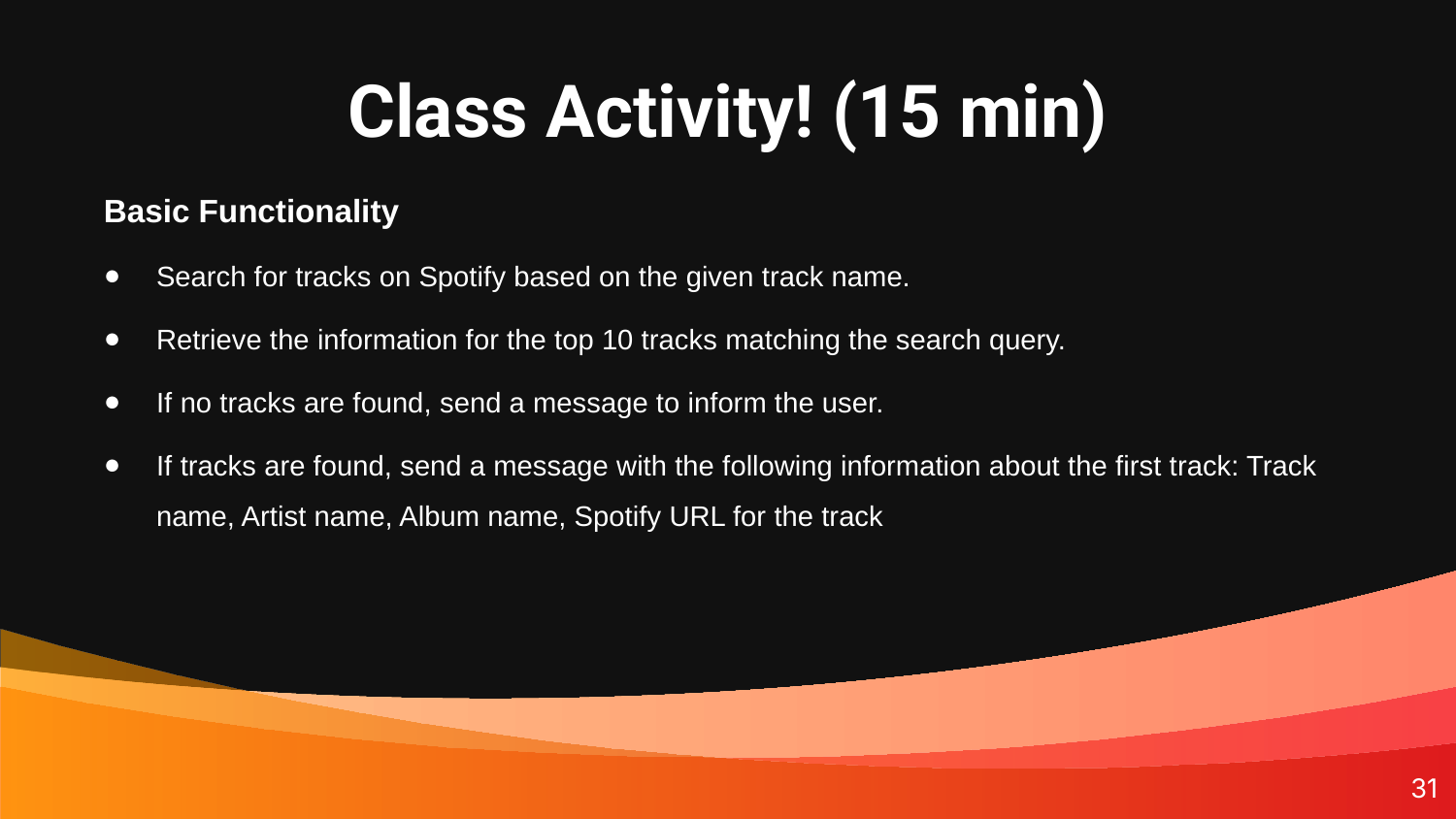

# Class Activity! (15 min)
Basic Functionality
Search for tracks on Spotify based on the given track name.
Retrieve the information for the top 10 tracks matching the search query.
If no tracks are found, send a message to inform the user.
If tracks are found, send a message with the following information about the first track: Track name, Artist name, Album name, Spotify URL for the track
31